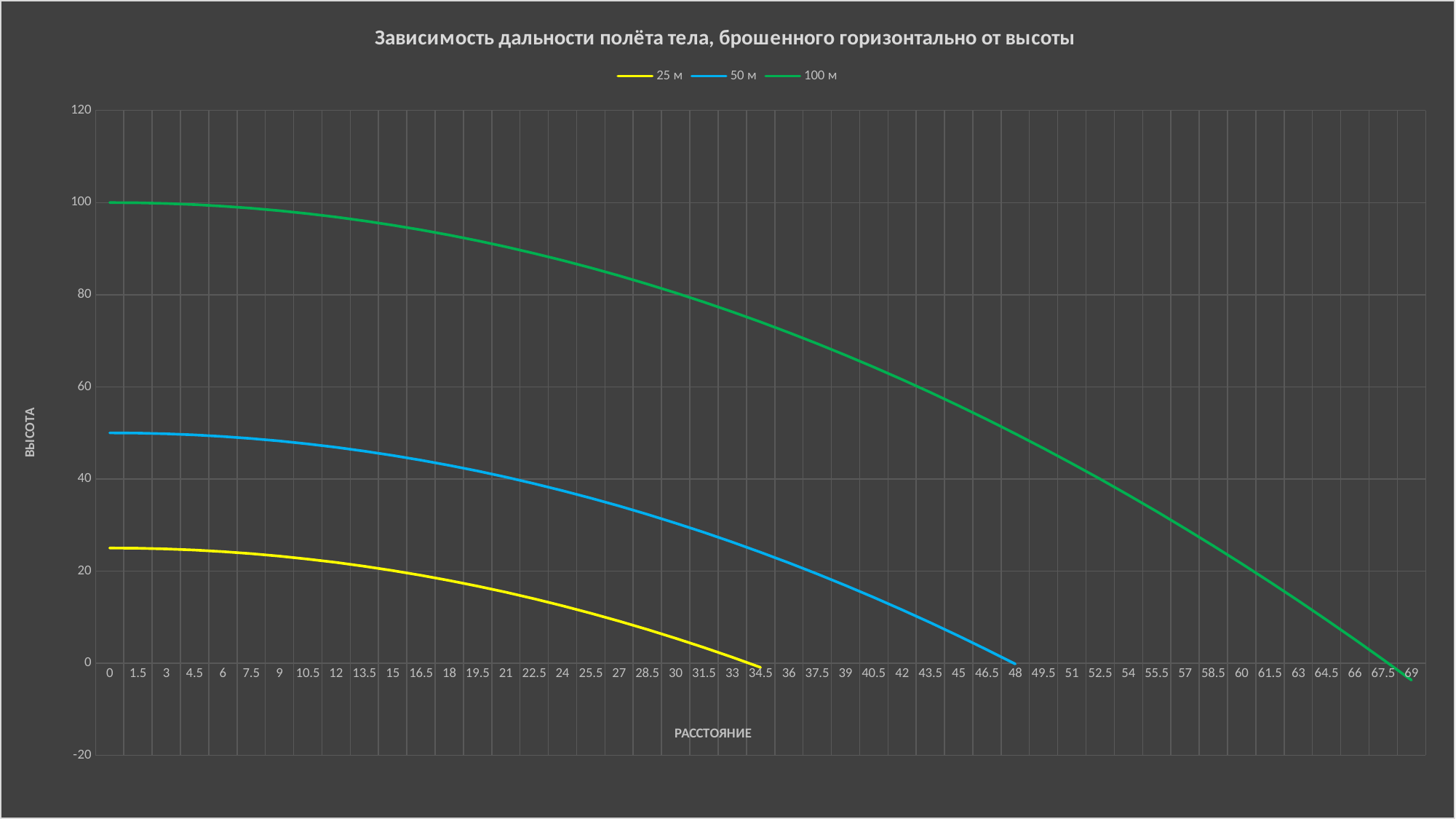

### Chart: Зависимость дальности полёта тела, брошенного горизонтально от высоты

| Category |  |  |  |
|---|---|---|---|
| 0 | 25.0 | 50.0 | 100.0 |
| 1.5 | 24.951 | 49.951 | 99.951 |
| 3 | 24.804 | 49.804 | 99.804 |
| 4.5 | 24.559 | 49.559 | 99.559 |
| 6 | 24.216 | 49.216 | 99.216 |
| 7.5 | 23.775 | 48.775 | 98.775 |
| 9 | 23.236 | 48.236 | 98.236 |
| 10.5 | 22.599 | 47.599000000000004 | 97.599 |
| 12 | 21.863999999999997 | 46.864 | 96.864 |
| 13.5 | 21.031 | 46.031 | 96.031 |
| 15 | 20.1 | 45.1 | 95.1 |
| 16.5 | 19.070999999999998 | 44.071 | 94.071 |
| 18 | 17.944 | 42.944 | 92.944 |
| 19.5 | 16.719 | 41.719 | 91.719 |
| 21 | 15.396 | 40.396 | 90.396 |
| 22.5 | 13.975 | 38.975 | 88.975 |
| 24 | 12.455999999999996 | 37.455999999999996 | 87.45599999999999 |
| 25.5 | 10.839 | 35.839 | 85.839 |
| 27 | 9.123999999999997 | 34.123999999999995 | 84.124 |
| 28.5 | 7.311 | 32.311 | 82.311 |
| 30 | 5.399999999999999 | 30.4 | 80.4 |
| 31.5 | 3.3909999999999982 | 28.391 | 78.39099999999999 |
| 33 | 1.2839999999999954 | 26.283999999999995 | 76.28399999999999 |
| 34.5 | -0.9209999999999994 | 24.079 | 74.07900000000001 |
| 36 | None | 21.776 | 71.776 |
| 37.5 | None | 19.374999999999996 | 69.375 |
| 39 | None | 16.875999999999998 | 66.876 |
| 40.5 | None | 14.278999999999996 | 64.279 |
| 42 | None | 11.584000000000003 | 61.584 |
| 43.5 | None | 8.790999999999997 | 58.791 |
| 45 | None | 5.899999999999999 | 55.9 |
| 46.5 | None | 2.910999999999987 | 52.91099999999999 |
| 48 | None | -0.17600000000001614 | 49.823999999999984 |
| 49.5 | None | None | 46.639 |
| 51 | None | None | 43.356 |
| 52.5 | None | None | 39.974999999999994 |
| 54 | None | None | 36.49599999999999 |
| 55.5 | None | None | 32.91899999999998 |
| 57 | None | None | 29.244 |
| 58.5 | None | None | 25.471000000000004 |
| 60 | None | None | 21.599999999999994 |
| 61.499999999999993 | None | None | 17.631 |
| 63 | None | None | 13.563999999999993 |
| 64.5 | None | None | 9.399000000000001 |
| 66 | None | None | 5.1359999999999815 |
| 67.5 | None | None | 0.7749999999999915 |
| 69 | None | None | -3.6839999999999975 |